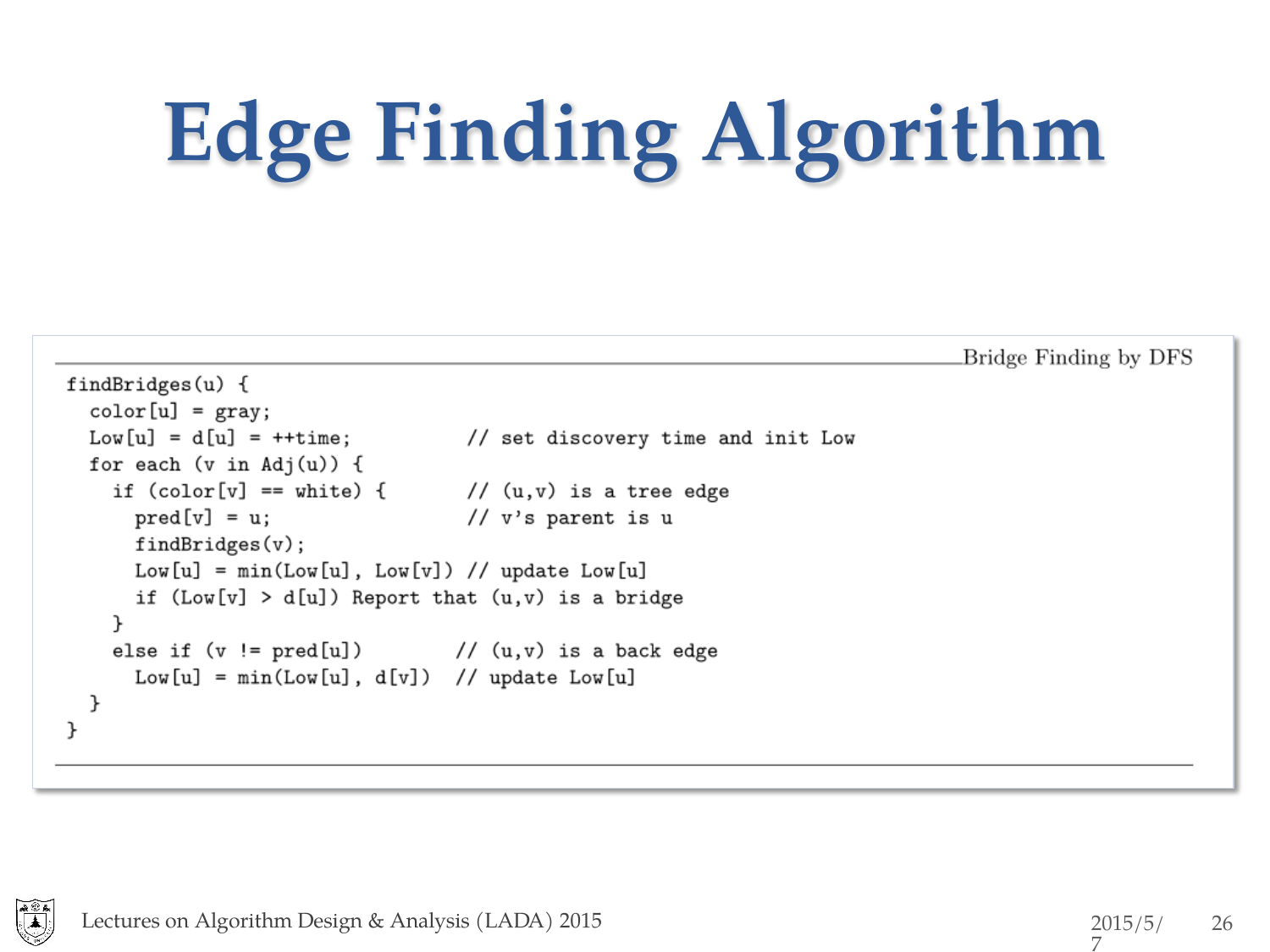

# Edge Finding Algorithm

Lectures on Algorithm Design & Analysis (LADA) 2015
26
2015/5/7